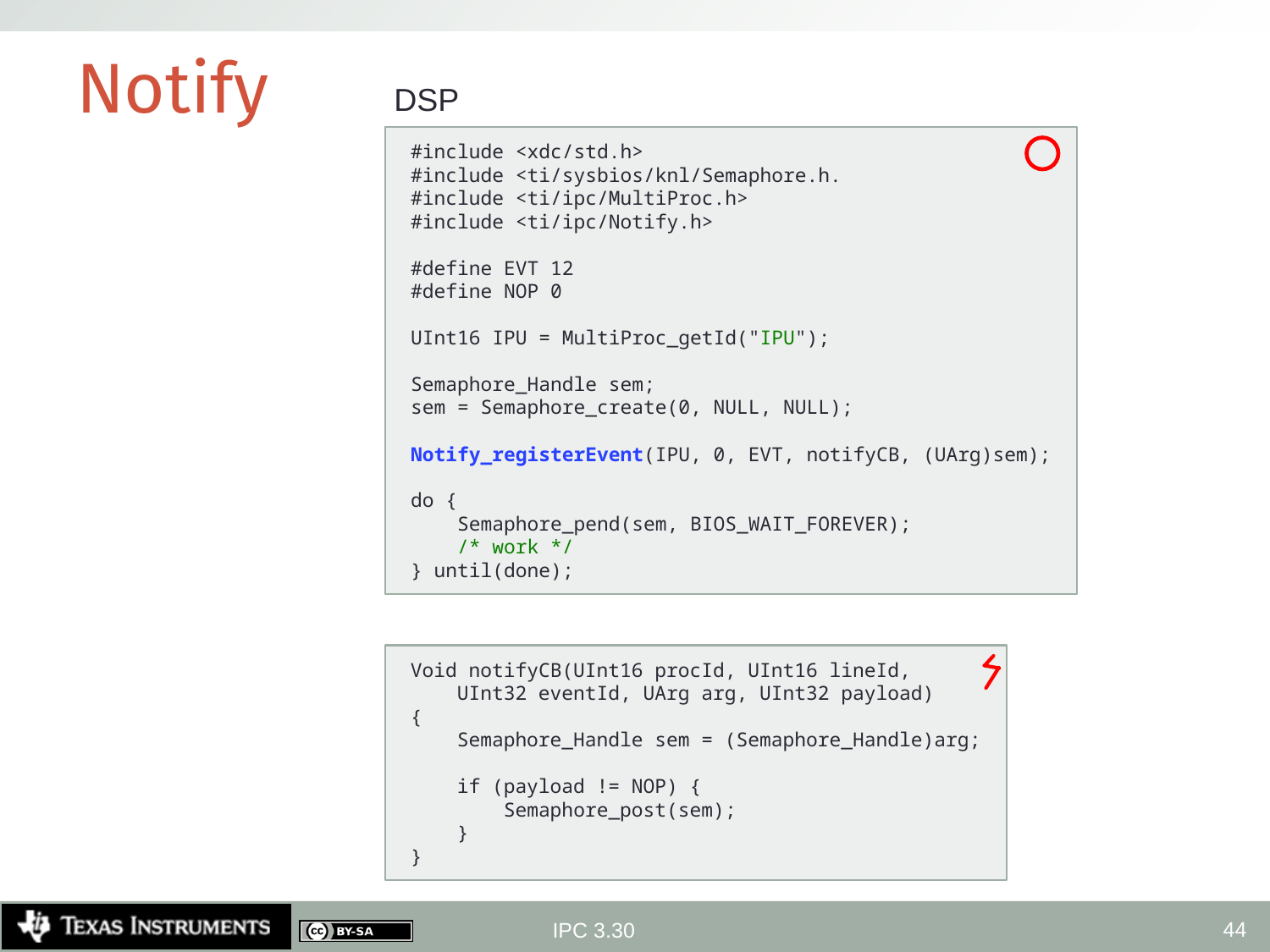

# Notify
DSP
#include <xdc/std.h>
#include <ti/sysbios/knl/Semaphore.h.
#include <ti/ipc/MultiProc.h>
#include <ti/ipc/Notify.h>

#define EVT 12
#define NOP 0

UInt16 IPU = MultiProc_getId("IPU");

Semaphore_Handle sem;
sem = Semaphore_create(0, NULL, NULL);

Notify_registerEvent(IPU, 0, EVT, notifyCB, (UArg)sem);

do {
    Semaphore_pend(sem, BIOS_WAIT_FOREVER);
    /* work */
} until(done);

Void notifyCB(UInt16 procId, UInt16 lineId,
    UInt32 eventId, UArg arg, UInt32 payload)
{
    Semaphore_Handle sem = (Semaphore_Handle)arg;

    if (payload != NOP) {
        Semaphore_post(sem);
    }
}
44
IPC 3.30